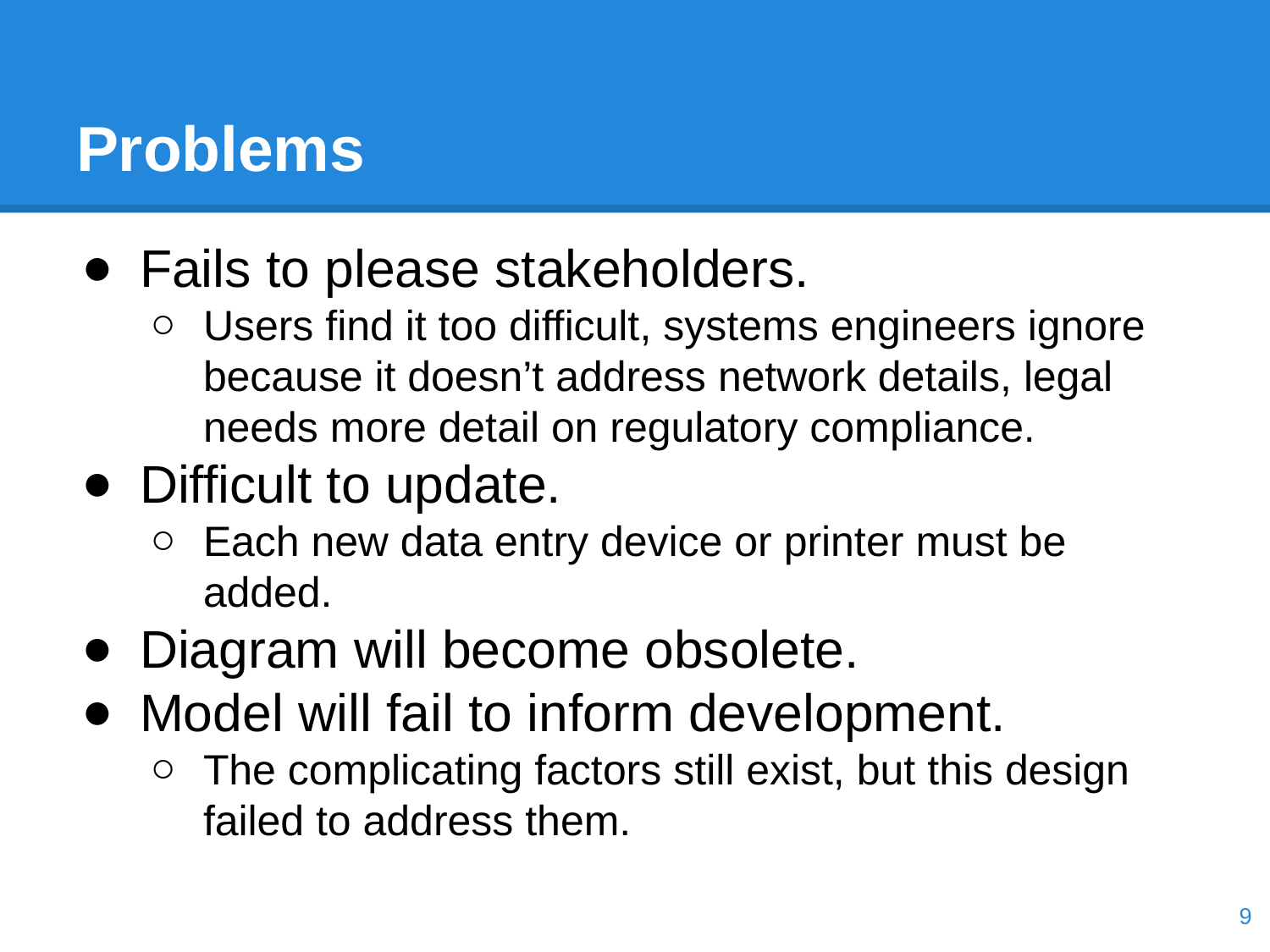

# Problems
Fails to please stakeholders.
Users find it too difficult, systems engineers ignore because it doesn’t address network details, legal needs more detail on regulatory compliance.
Difficult to update.
Each new data entry device or printer must be added.
Diagram will become obsolete.
Model will fail to inform development.
The complicating factors still exist, but this design failed to address them.

9